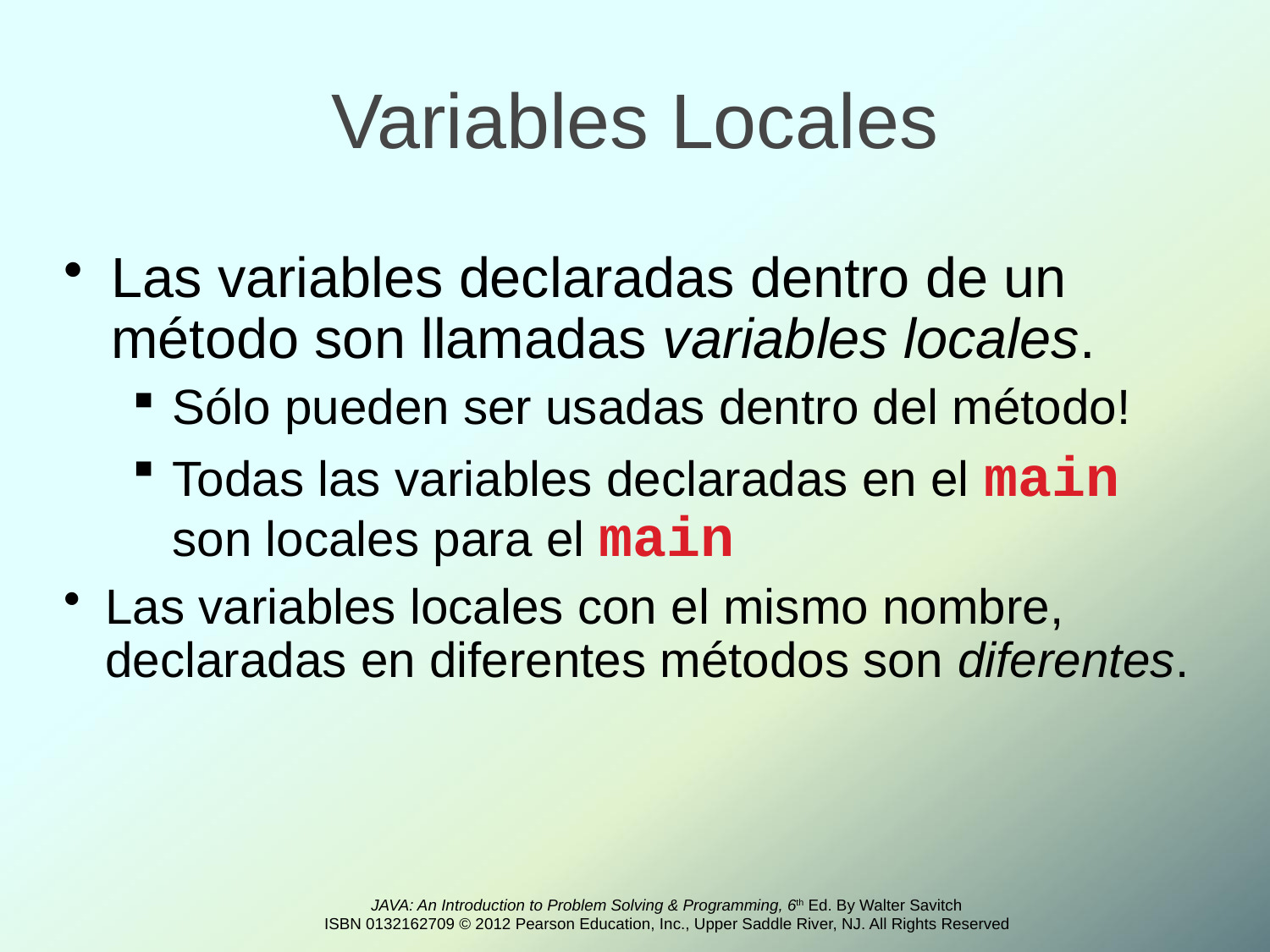

Variables Locales
Las variables declaradas dentro de un método son llamadas variables locales.
Sólo pueden ser usadas dentro del método!
Todas las variables declaradas en el main son locales para el main
Las variables locales con el mismo nombre, declaradas en diferentes métodos son diferentes.